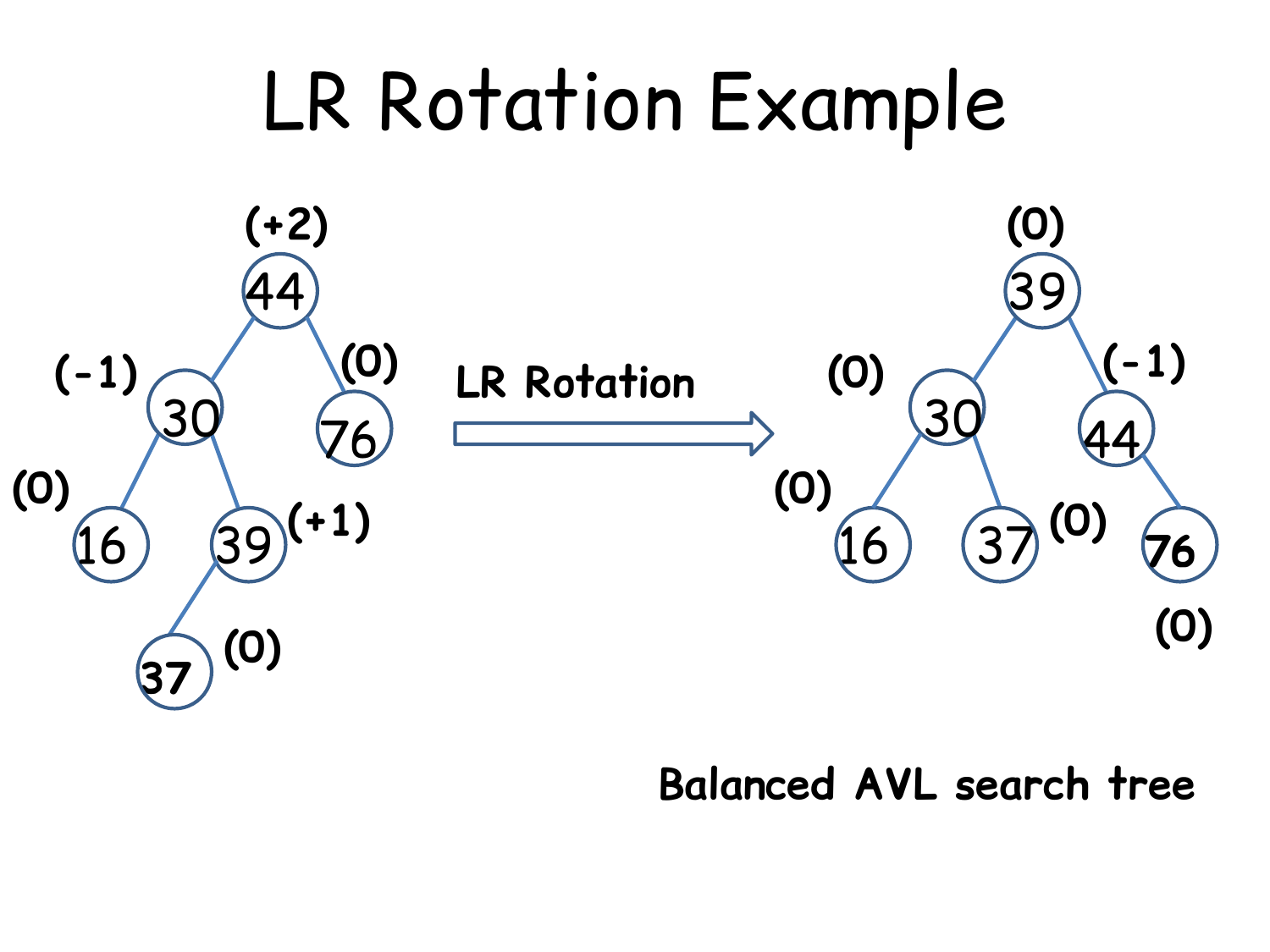

# LR Rotation Example

(+2)
44
(0)
(-1)
30
76
(0)
(+1)
16
39

(0)
39
(-1)
(0)
30
44
(0)
(0)
16
37

76
Balanced AVL search tree
(0)

LR Rotation

(0)

37